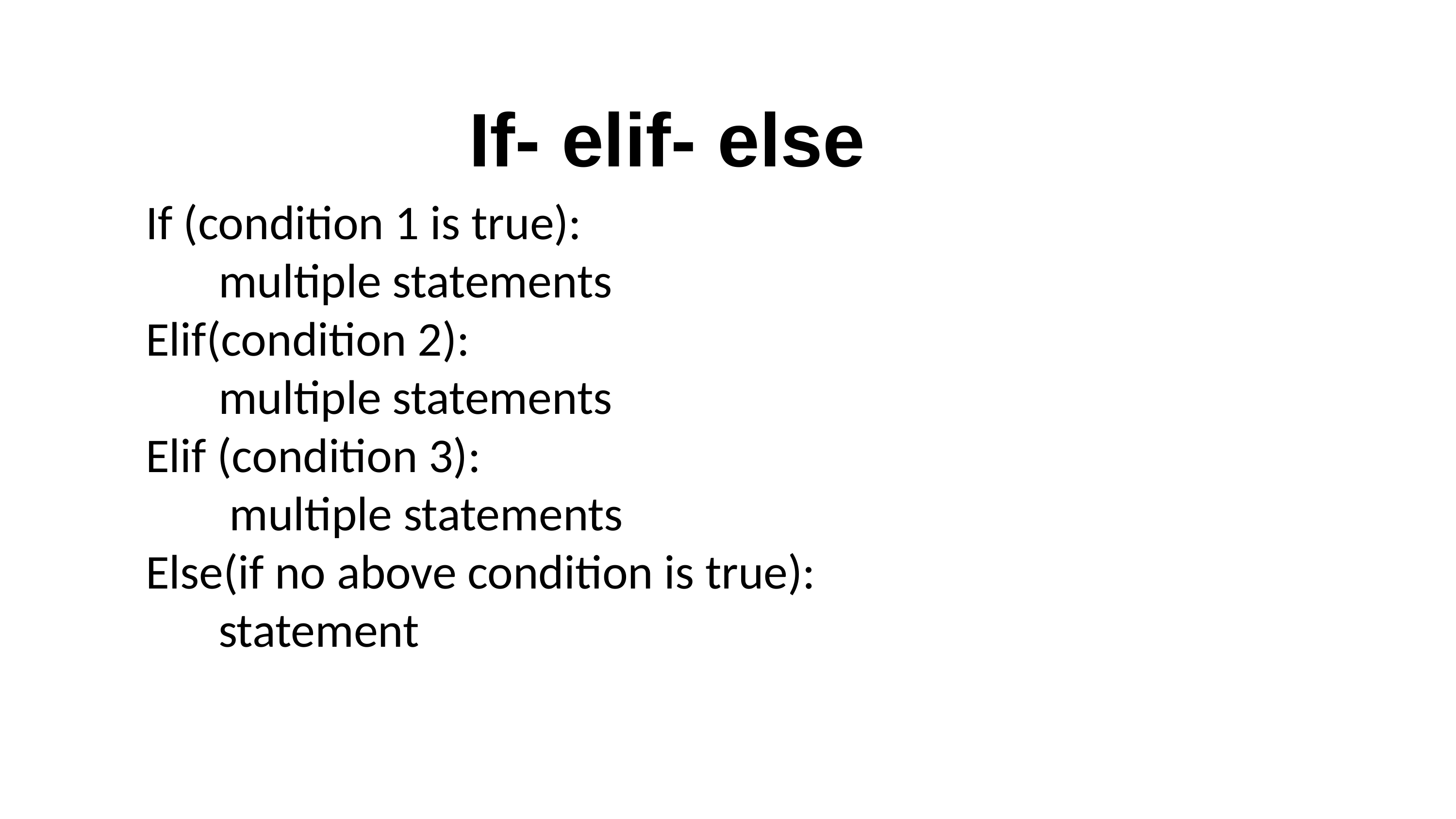

If- elif- else
If (condition 1 is true):
	multiple statements
Elif(condition 2):
	multiple statements
Elif (condition 3):
	 multiple statements
Else(if no above condition is true):
	statement